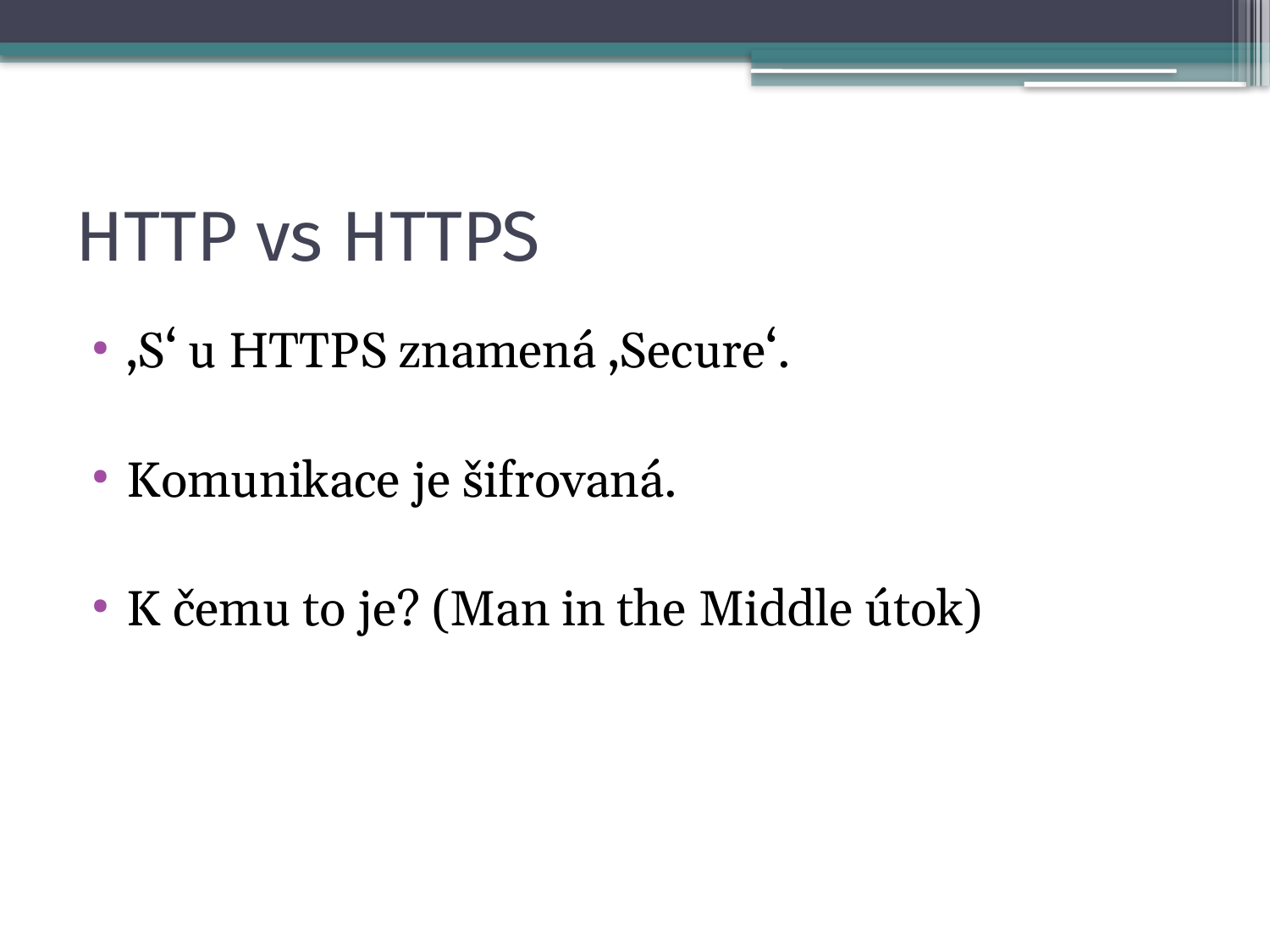

# HTTP vs HTTPS
‚S‘ u HTTPS znamená ‚Secure‘.

Komunikace je šifrovaná.

K čemu to je? (Man in the Middle útok)